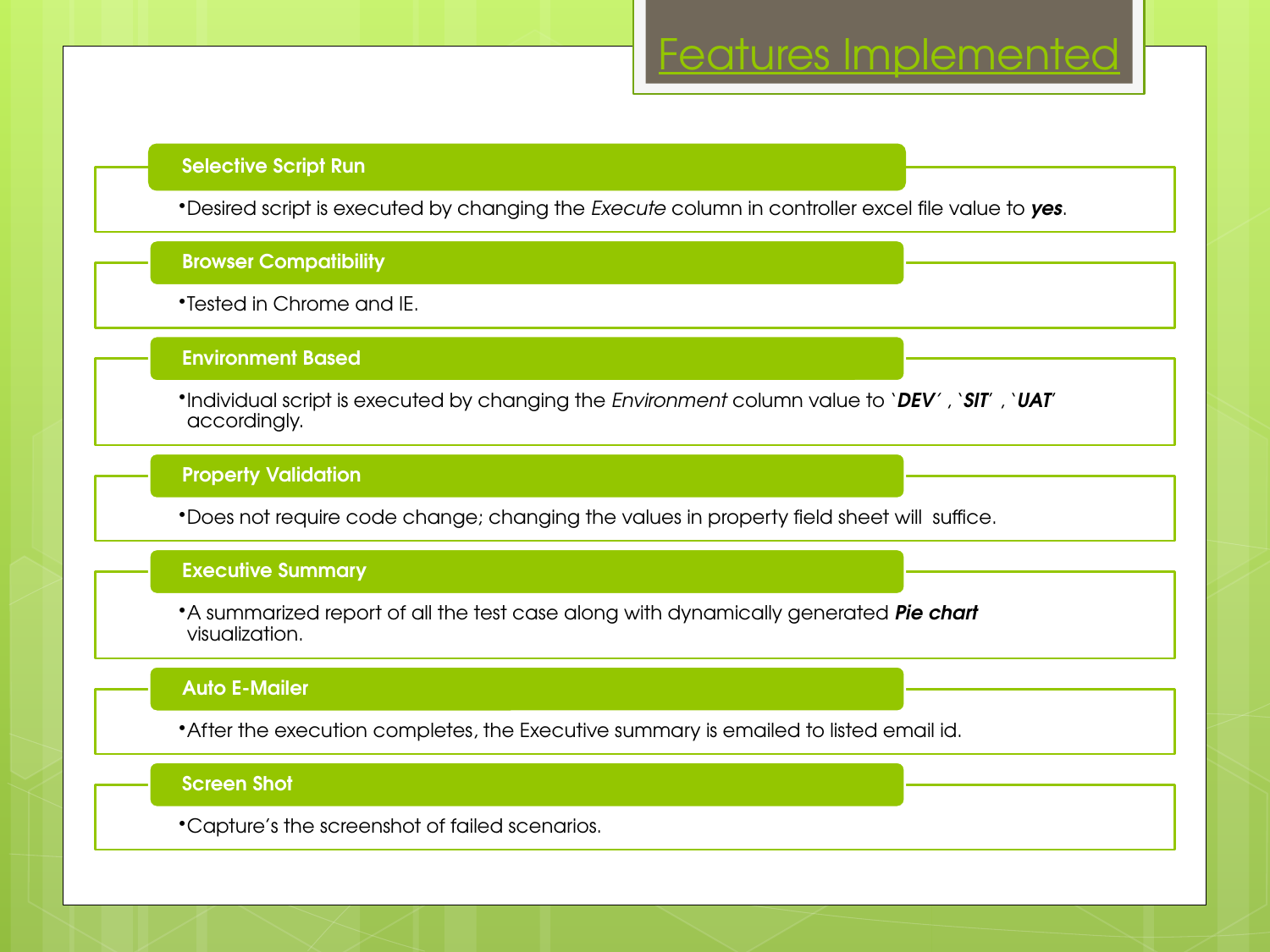

# Features Implemented
Desired script is executed by changing the Execute column in controller excel file value to yes.
Selective Script Run
Tested in Chrome and IE.
Browser Compatibility
Individual script is executed by changing the Environment column value to ‘DEV’ , ‘SIT’ , ‘UAT’ accordingly.
Environment Based
Does not require code change; changing the values in property field sheet will  suffice.
Property Validation
A summarized report of all the test case along with dynamically generated Pie chart  visualization.
Executive Summary
After the execution completes, the Executive summary is emailed to listed email id.
Auto E-Mailer
Capture’s the screenshot of failed scenarios.
Screen Shot